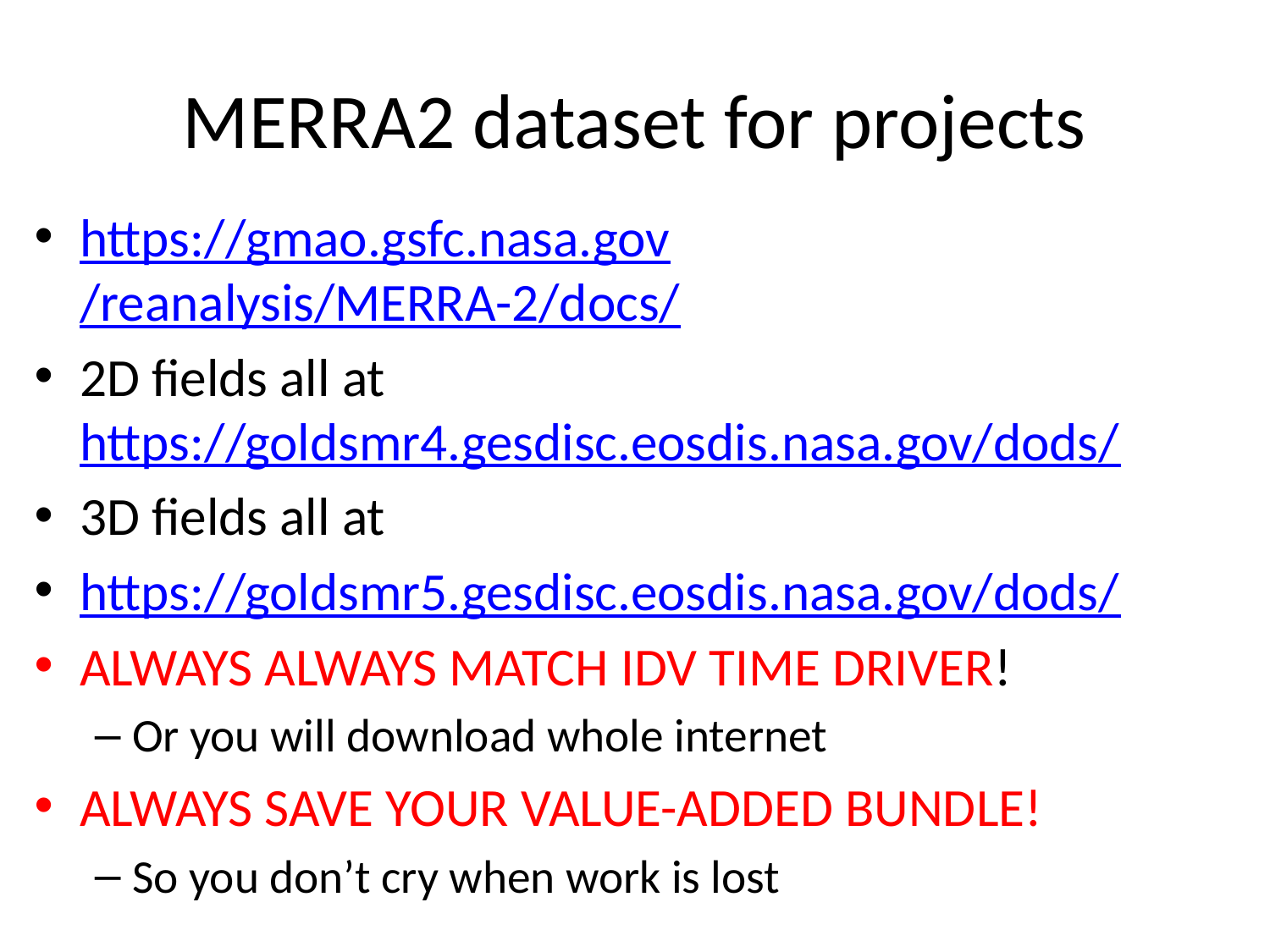

# MERRA2 dataset for projects
https://gmao.gsfc.nasa.gov/reanalysis/MERRA-2/docs/
2D fields all at https://goldsmr4.gesdisc.eosdis.nasa.gov/dods/
3D fields all at
https://goldsmr5.gesdisc.eosdis.nasa.gov/dods/
ALWAYS ALWAYS MATCH IDV TIME DRIVER!
Or you will download whole internet
ALWAYS SAVE YOUR VALUE-ADDED BUNDLE!
So you don’t cry when work is lost